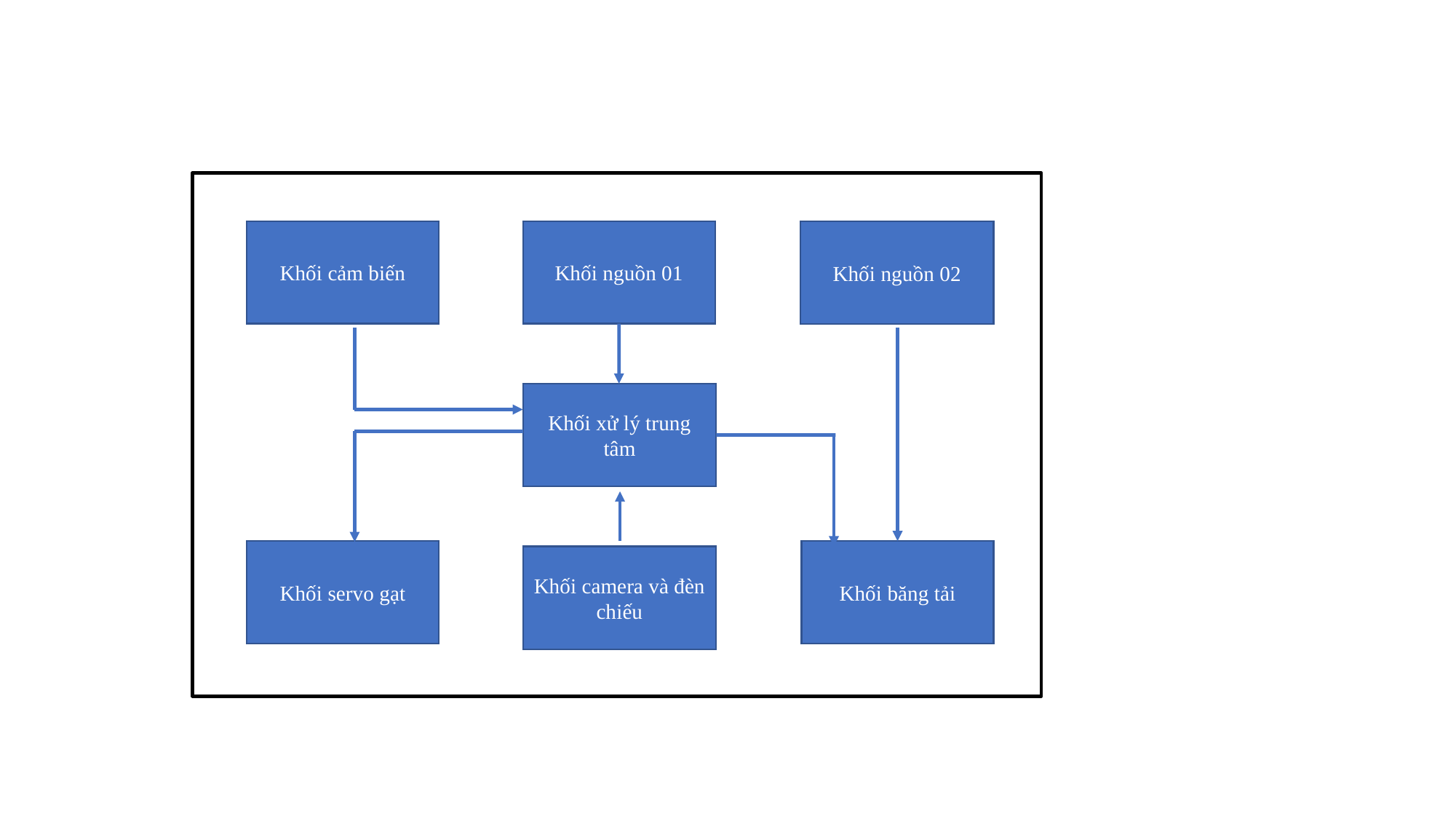

Khối cảm biến
Khối nguồn 01
Khối nguồn 02
Khối xử lý trung tâm
Khối servo gạt
Khối băng tải
Khối camera và đèn chiếu